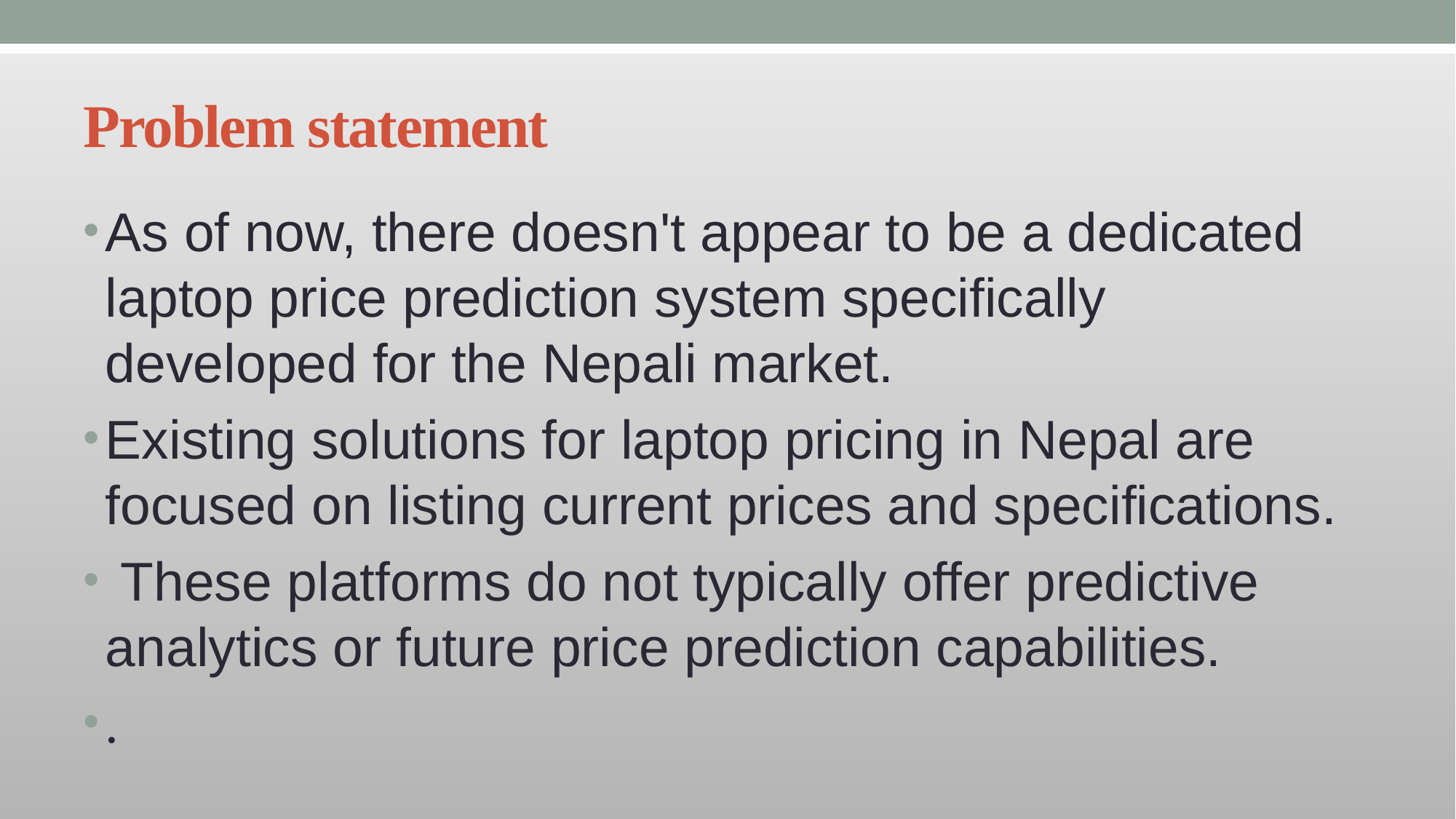

# Problem statement
As of now, there doesn't appear to be a dedicated laptop price prediction system specifically developed for the Nepali market.
Existing solutions for laptop pricing in Nepal are focused on listing current prices and specifications.
 These platforms do not typically offer predictive analytics or future price prediction capabilities.
.